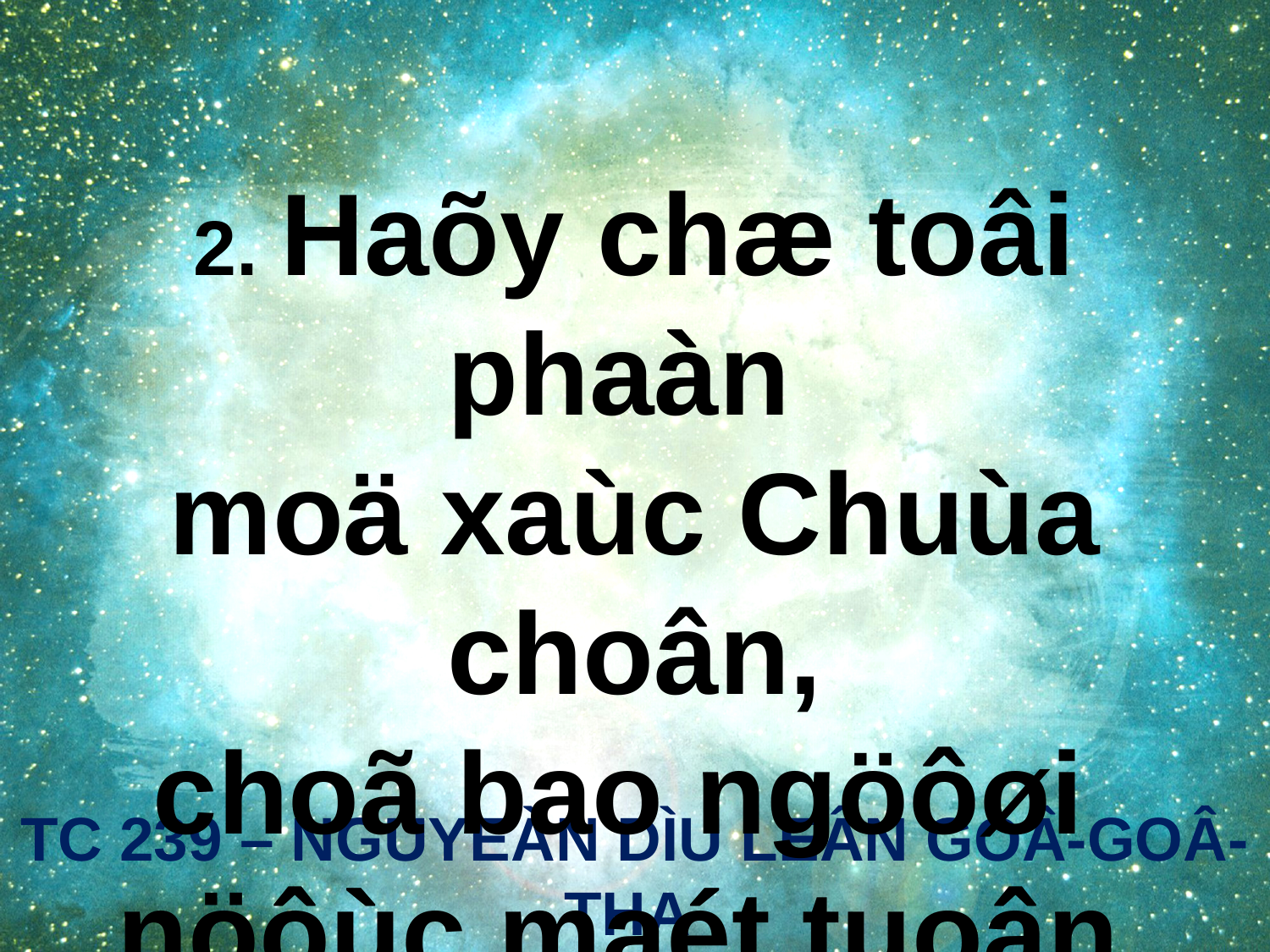

2. Haõy chæ toâi phaàn
moä xaùc Chuùa choân,
choã bao ngöôøi
nöôùc maét tuoân.
TC 239 – NGUYEÀN DÌU LEÂN GOÂ-GOÂ-THA